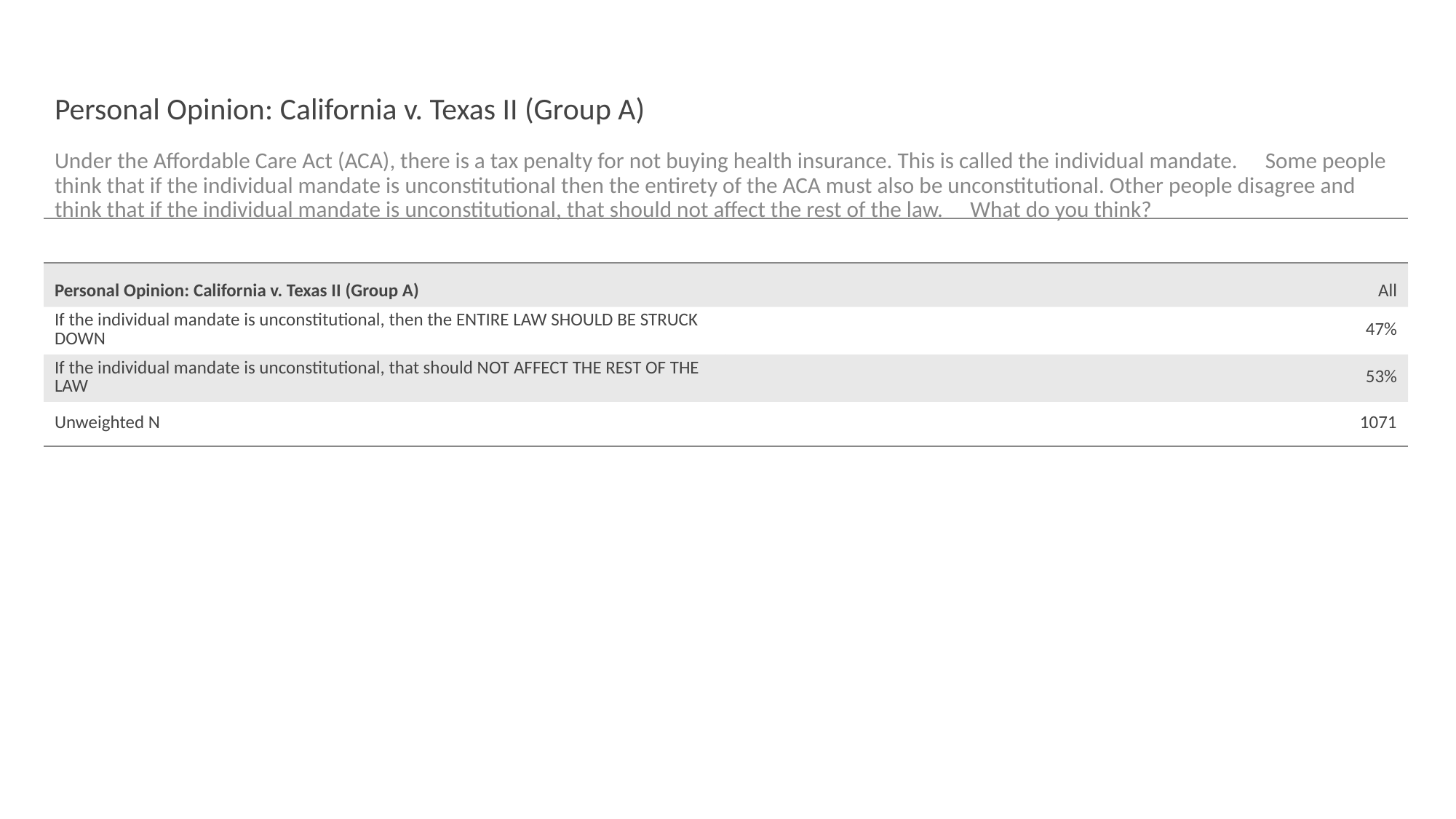

# Personal Opinion: California v. Texas II (Group A)
Under the Affordable Care Act (ACA), there is a tax penalty for not buying health insurance. This is called the individual mandate.     Some people think that if the individual mandate is unconstitutional then the entirety of the ACA must also be unconstitutional. Other people disagree and think that if the individual mandate is unconstitutional, that should not affect the rest of the law.     What do you think?
|  |  |
| --- | --- |
| Personal Opinion: California v. Texas II (Group A) | All |
| If the individual mandate is unconstitutional, then the ENTIRE LAW SHOULD BE STRUCK DOWN | 47% |
| If the individual mandate is unconstitutional, that should NOT AFFECT THE REST OF THE LAW | 53% |
| Unweighted N | 1071 |